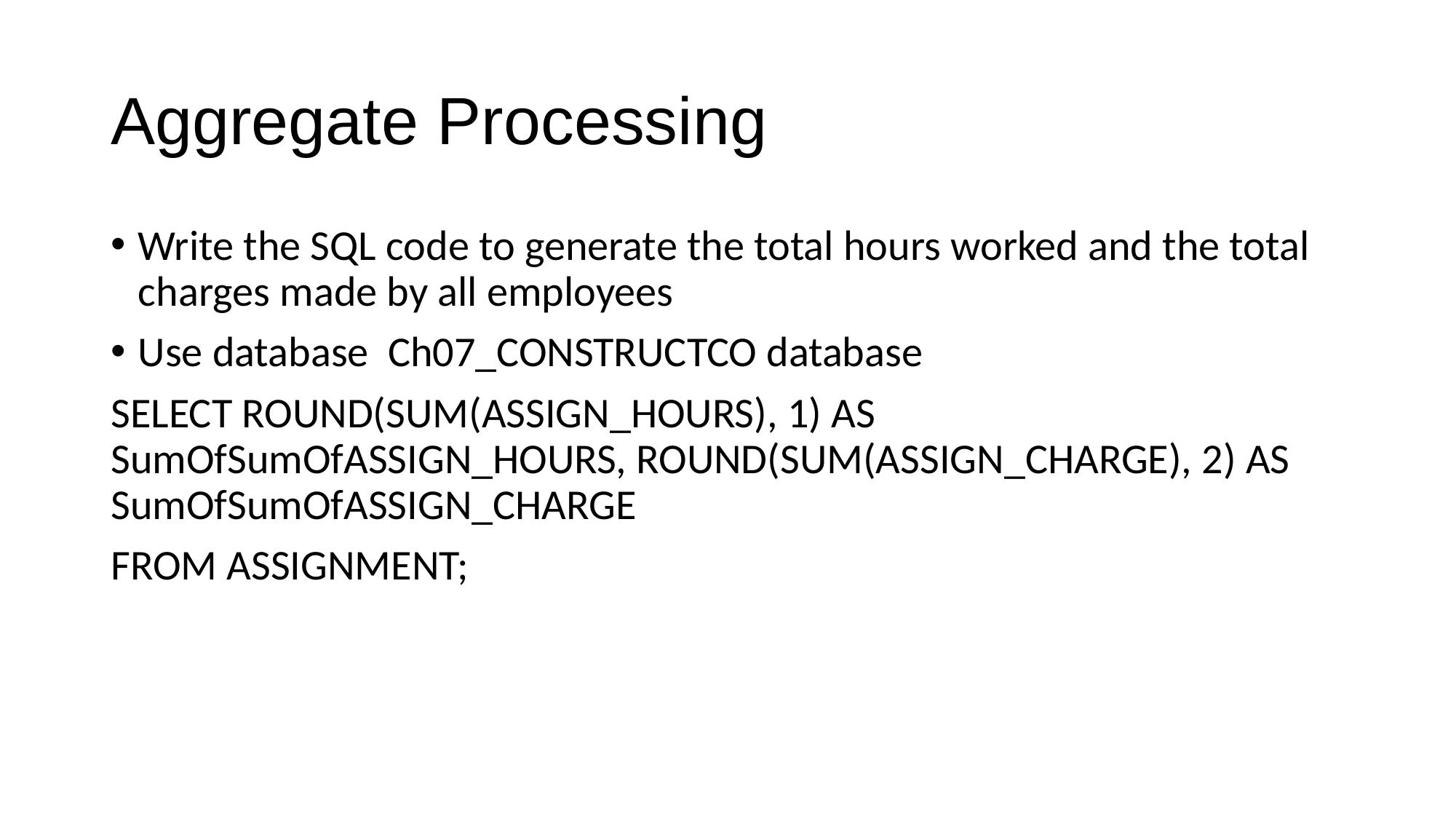

# Aggregate Processing
Write the SQL code to generate the total hours worked and the total charges made by all employees
Use database  Ch07_CONSTRUCTCO database
SELECT ROUND(SUM(ASSIGN_HOURS), 1) AS SumOfSumOfASSIGN_HOURS, ROUND(SUM(ASSIGN_CHARGE), 2) AS SumOfSumOfASSIGN_CHARGE
FROM ASSIGNMENT;